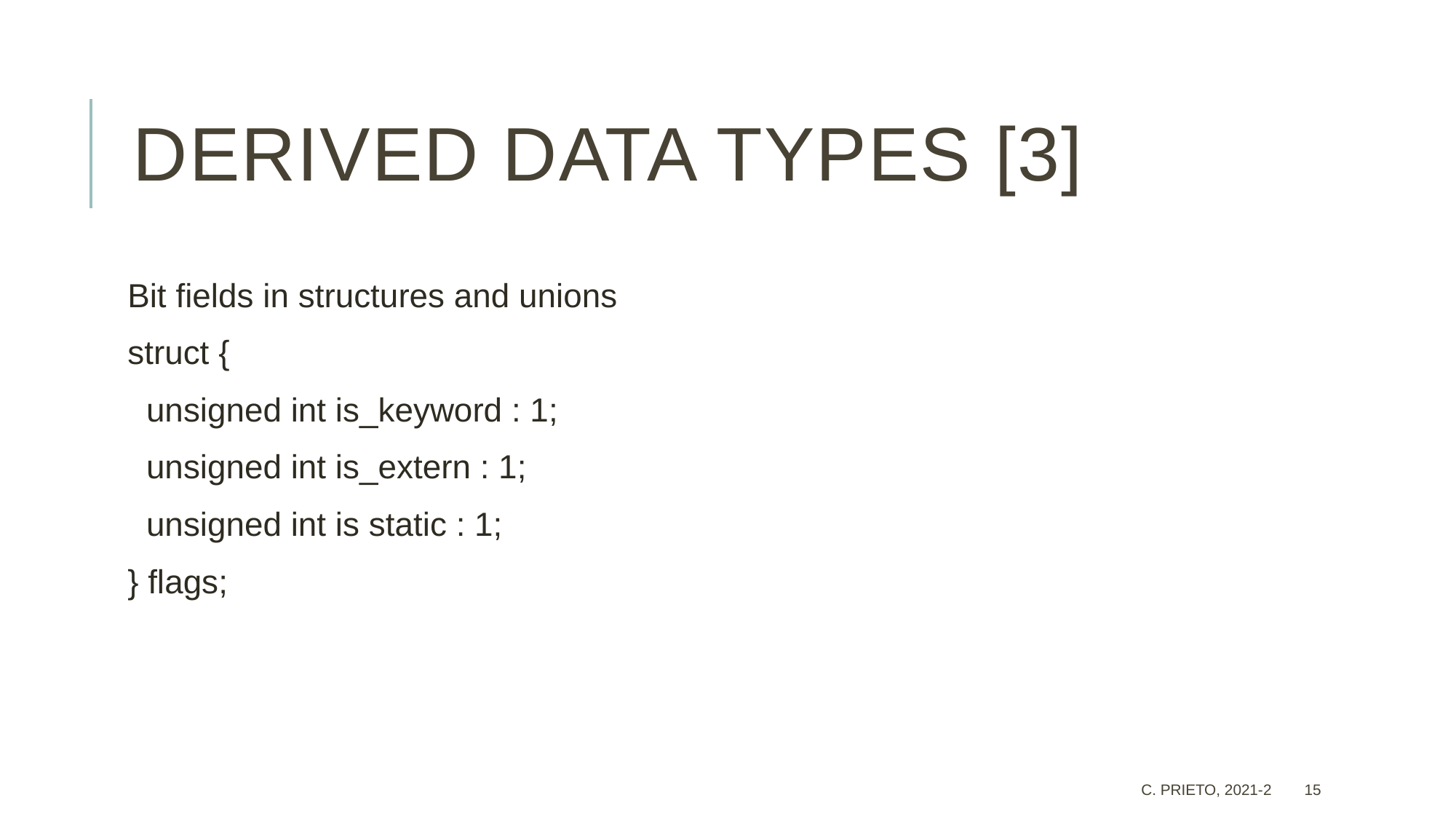

# Derived data types [3]
Bit fields in structures and unions
struct {
  unsigned int is_keyword : 1;
  unsigned int is_extern : 1;
  unsigned int is static : 1;
} flags;

C. Prieto, 2021-2
15